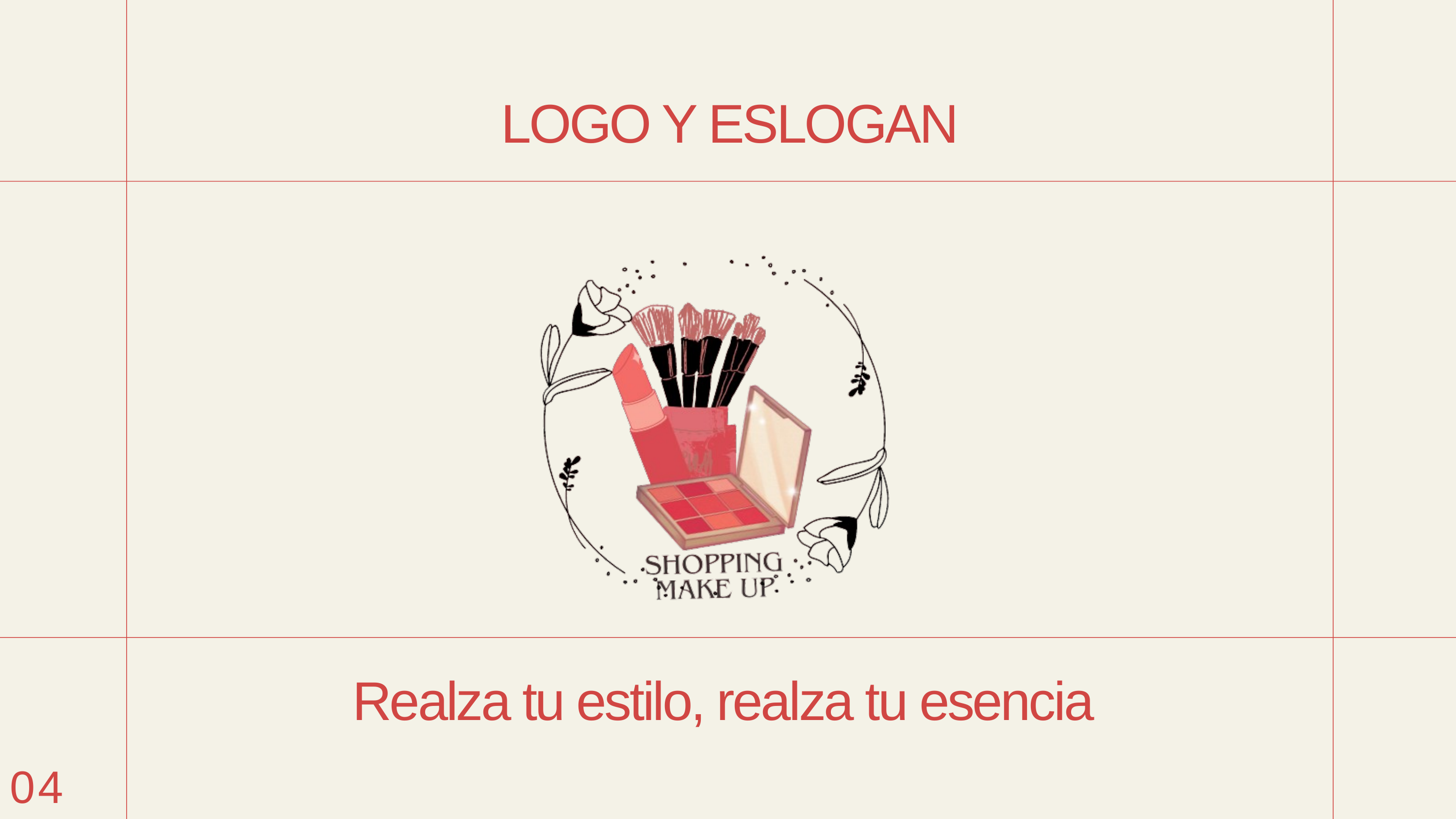

LOGO Y ESLOGAN

Realza tu estilo, realza tu esencia

04